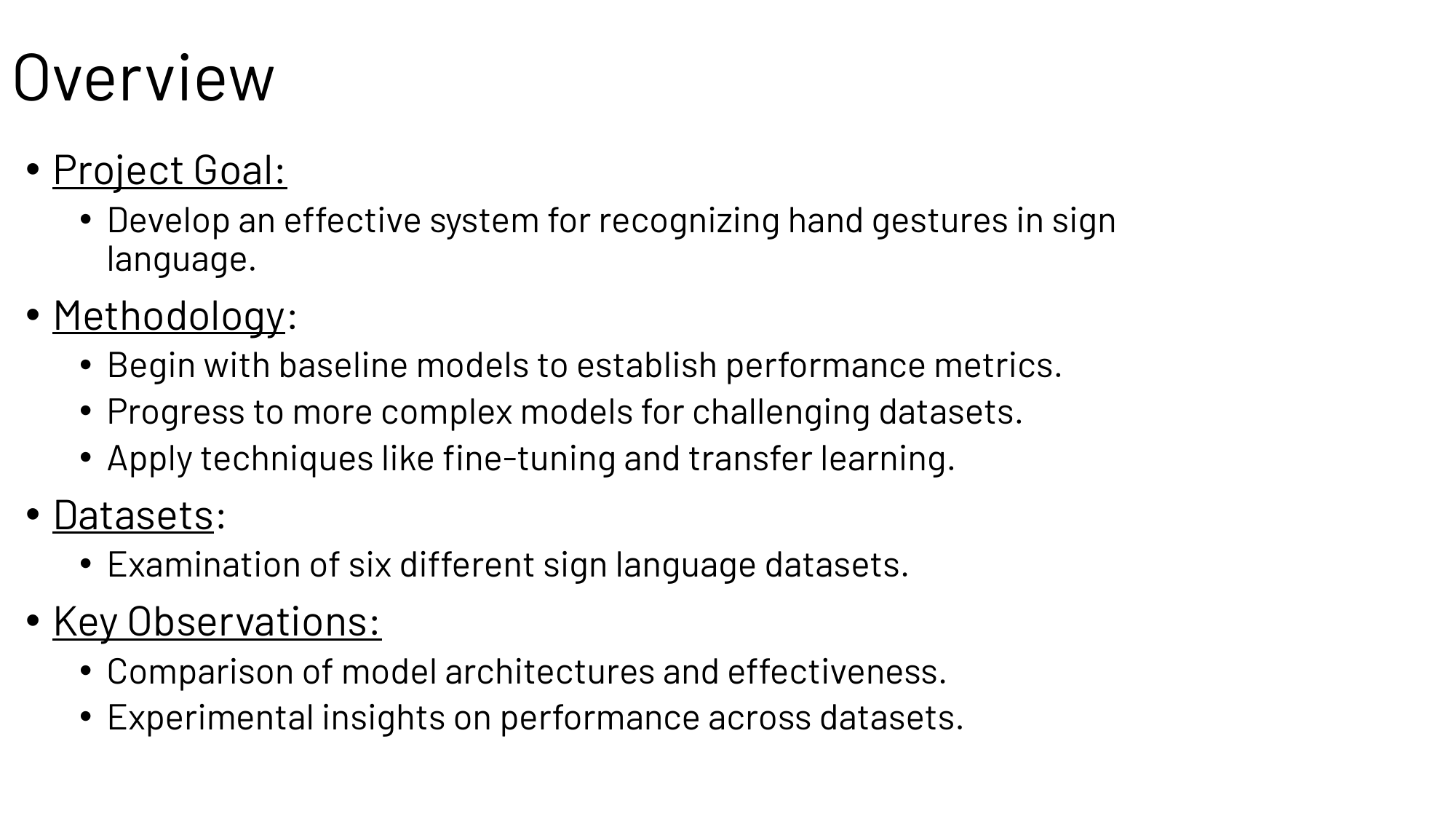

# Overview
Project Goal:
Develop an effective system for recognizing hand gestures in sign language.
Methodology:
Begin with baseline models to establish performance metrics.
Progress to more complex models for challenging datasets.
Apply techniques like fine-tuning and transfer learning.
Datasets:
Examination of six different sign language datasets.
Key Observations:
Comparison of model architectures and effectiveness.
Experimental insights on performance across datasets.